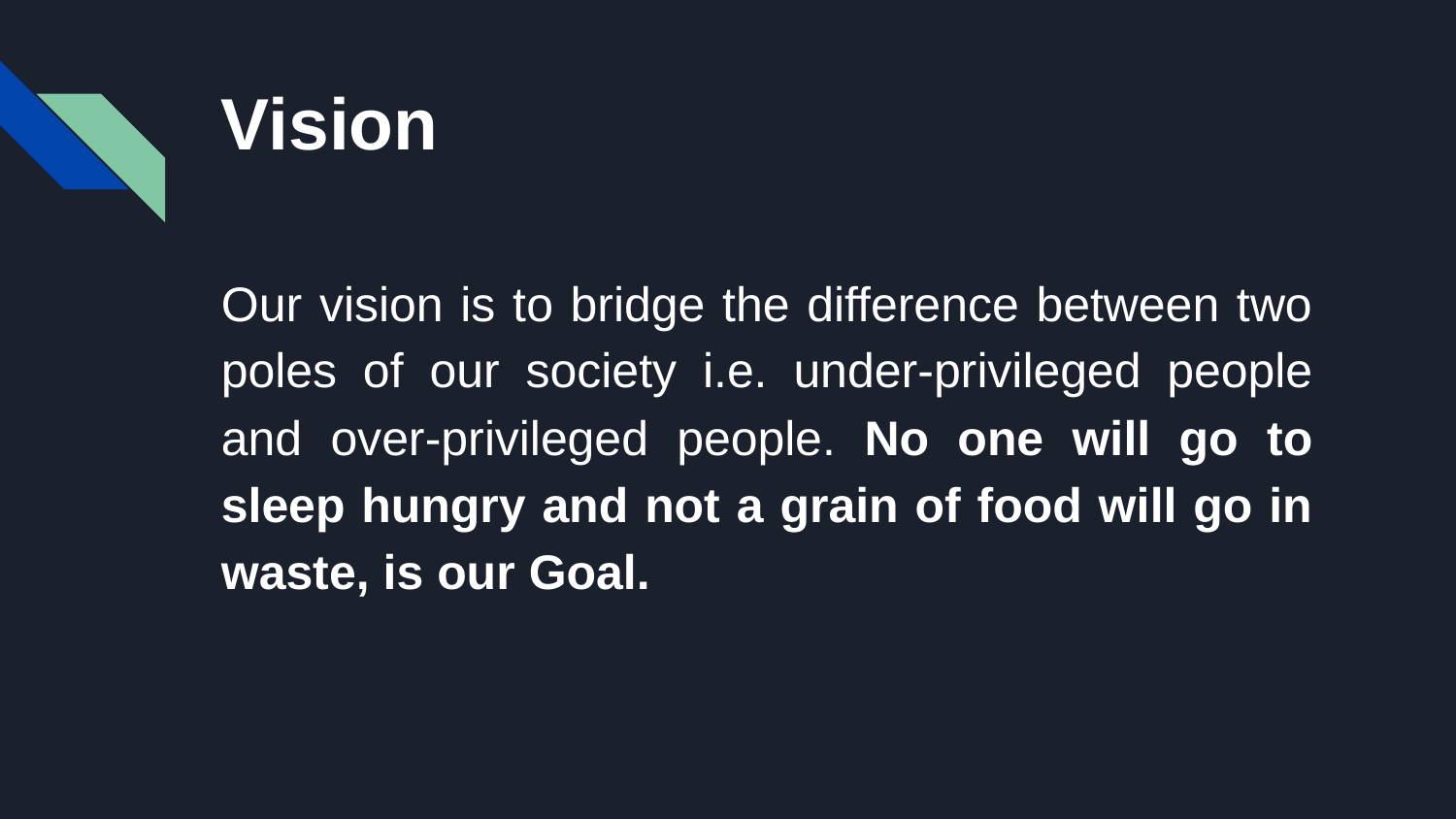

# Vision

Our vision is to bridge the difference between two poles of our society i.e. under-privileged people and over-privileged people. No one will go to sleep hungry and not a grain of food will go in waste, is our Goal.